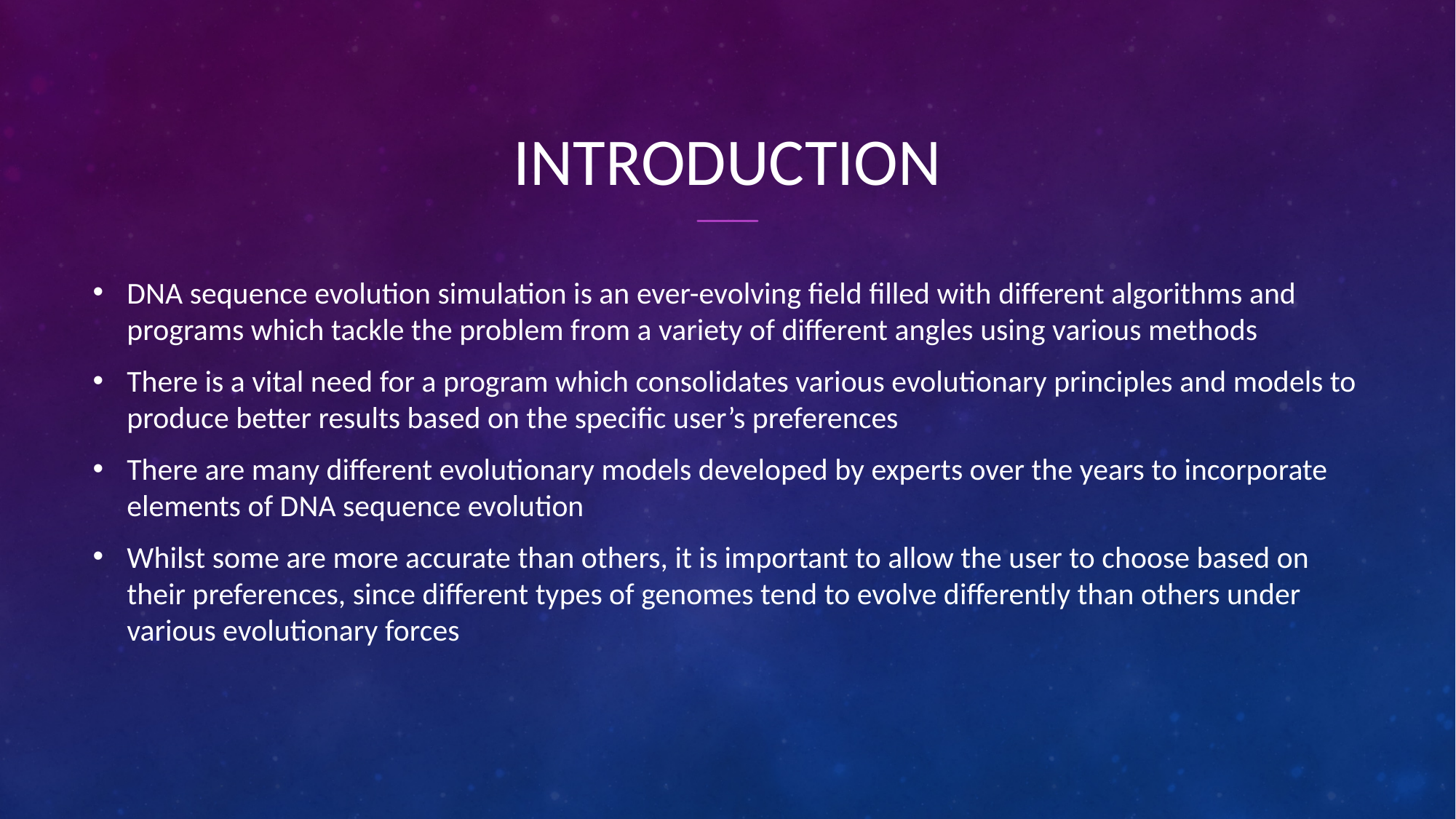

# Introduction
DNA sequence evolution simulation is an ever-evolving field filled with different algorithms and programs which tackle the problem from a variety of different angles using various methods
There is a vital need for a program which consolidates various evolutionary principles and models to produce better results based on the specific user’s preferences
There are many different evolutionary models developed by experts over the years to incorporate elements of DNA sequence evolution
Whilst some are more accurate than others, it is important to allow the user to choose based on their preferences, since different types of genomes tend to evolve differently than others under various evolutionary forces